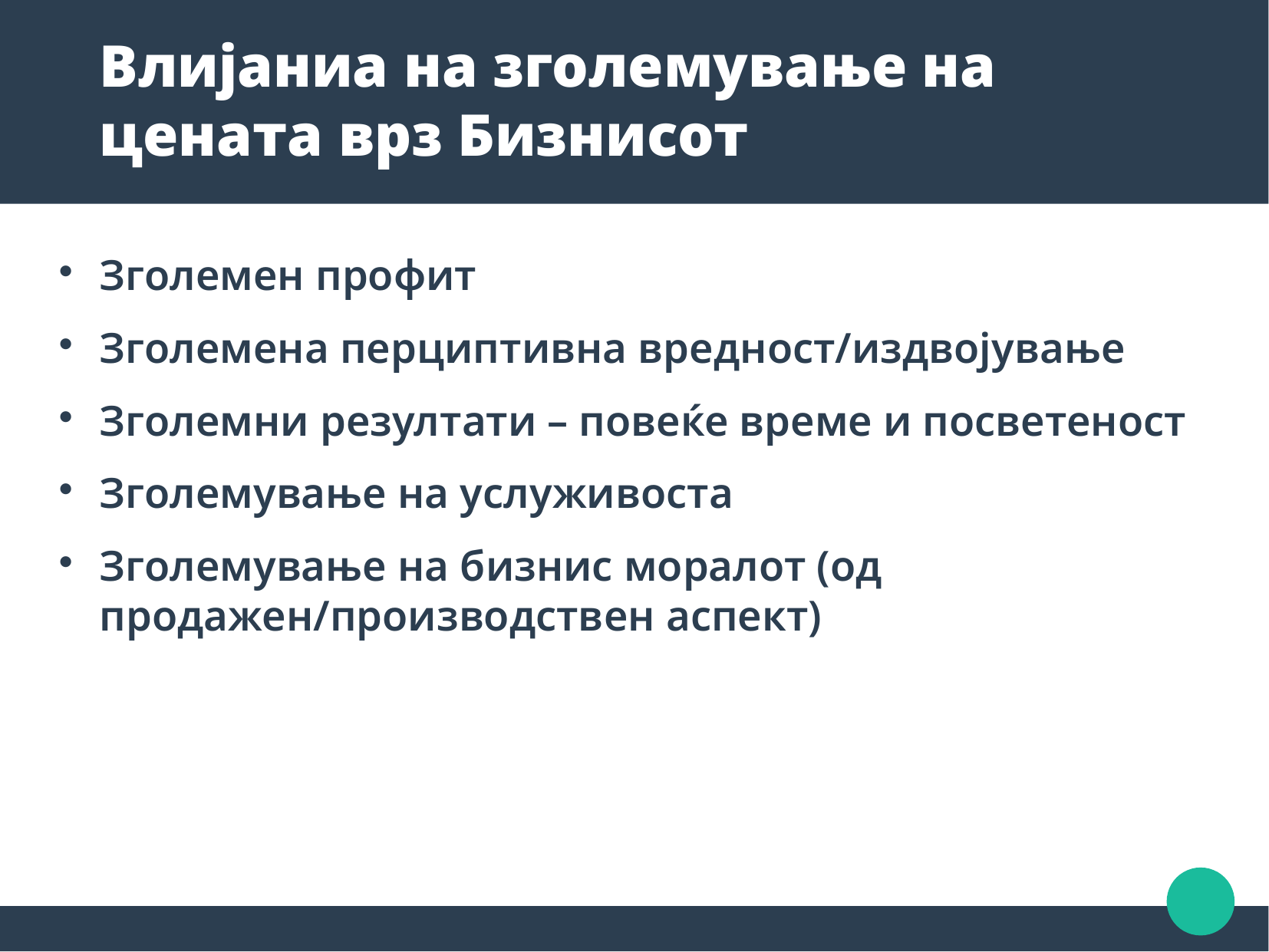

Влијаниа на зголемување на цената врз Бизнисот
Зголемен профит
Зголемена перциптивна вредност/издвојување
Зголемни резултати – повеќе време и посветеност
Зголемување на услуживоста
Зголемување на бизнис моралот (од продажен/производствен аспект)